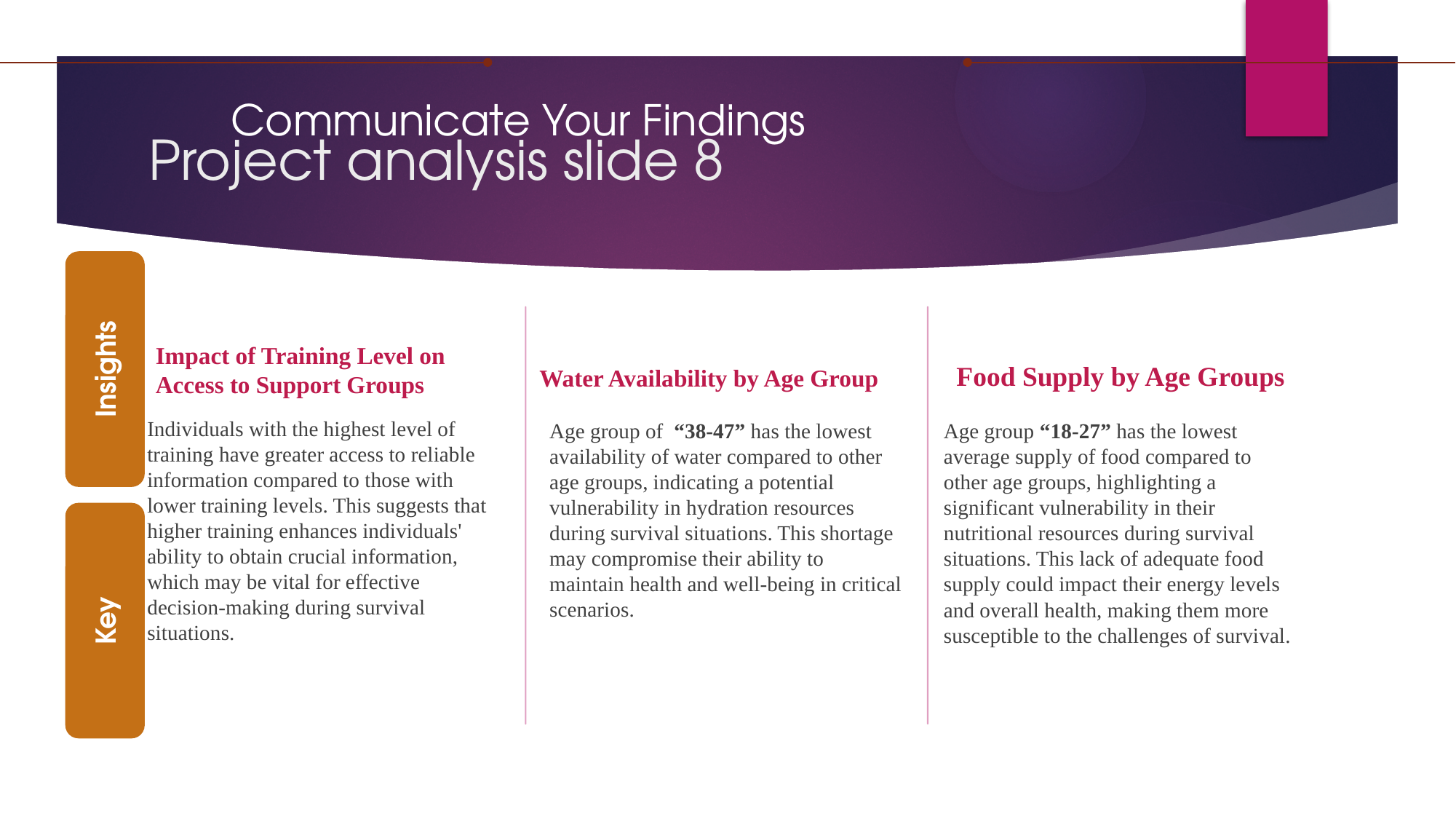

Communicate Your Findings
# Project analysis slide 8
Food Supply by Age Groups
Insights
Impact of Training Level on Access to Support Groups
Water Availability by Age Group
Individuals with the highest level of training have greater access to reliable information compared to those with lower training levels. This suggests that higher training enhances individuals' ability to obtain crucial information, which may be vital for effective decision-making during survival situations.
Age group of  “38-47” has the lowest availability of water compared to other age groups, indicating a potential vulnerability in hydration resources during survival situations. This shortage may compromise their ability to maintain health and well-being in critical scenarios.
Age group “18-27” has the lowest average supply of food compared to other age groups, highlighting a significant vulnerability in their nutritional resources during survival situations. This lack of adequate food supply could impact their energy levels and overall health, making them more susceptible to the challenges of survival.
Key